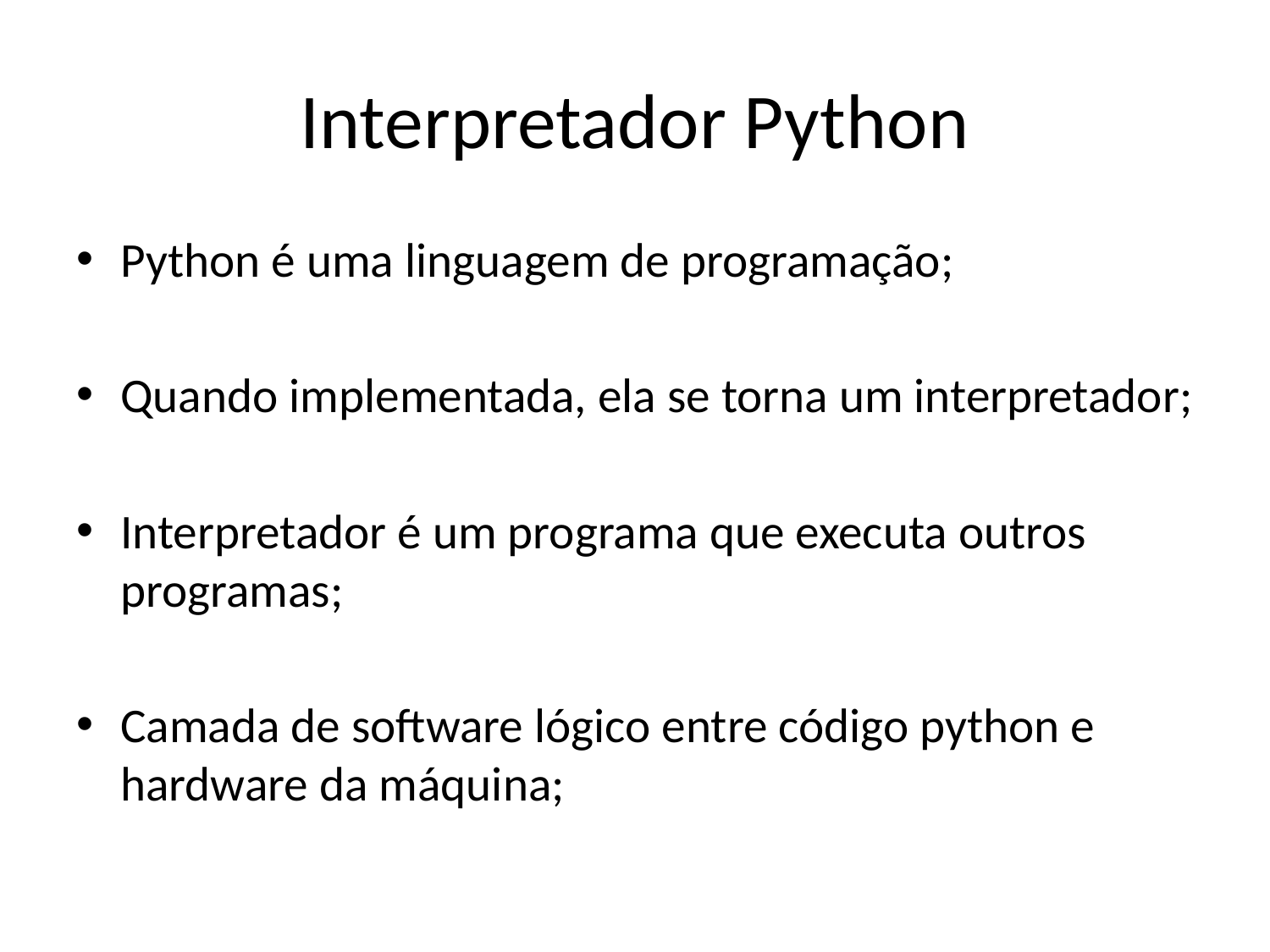

# Interpretador Python
Python é uma linguagem de programação;

Quando implementada, ela se torna um interpretador;

Interpretador é um programa que executa outros programas;

Camada de software lógico entre código python e hardware da máquina;